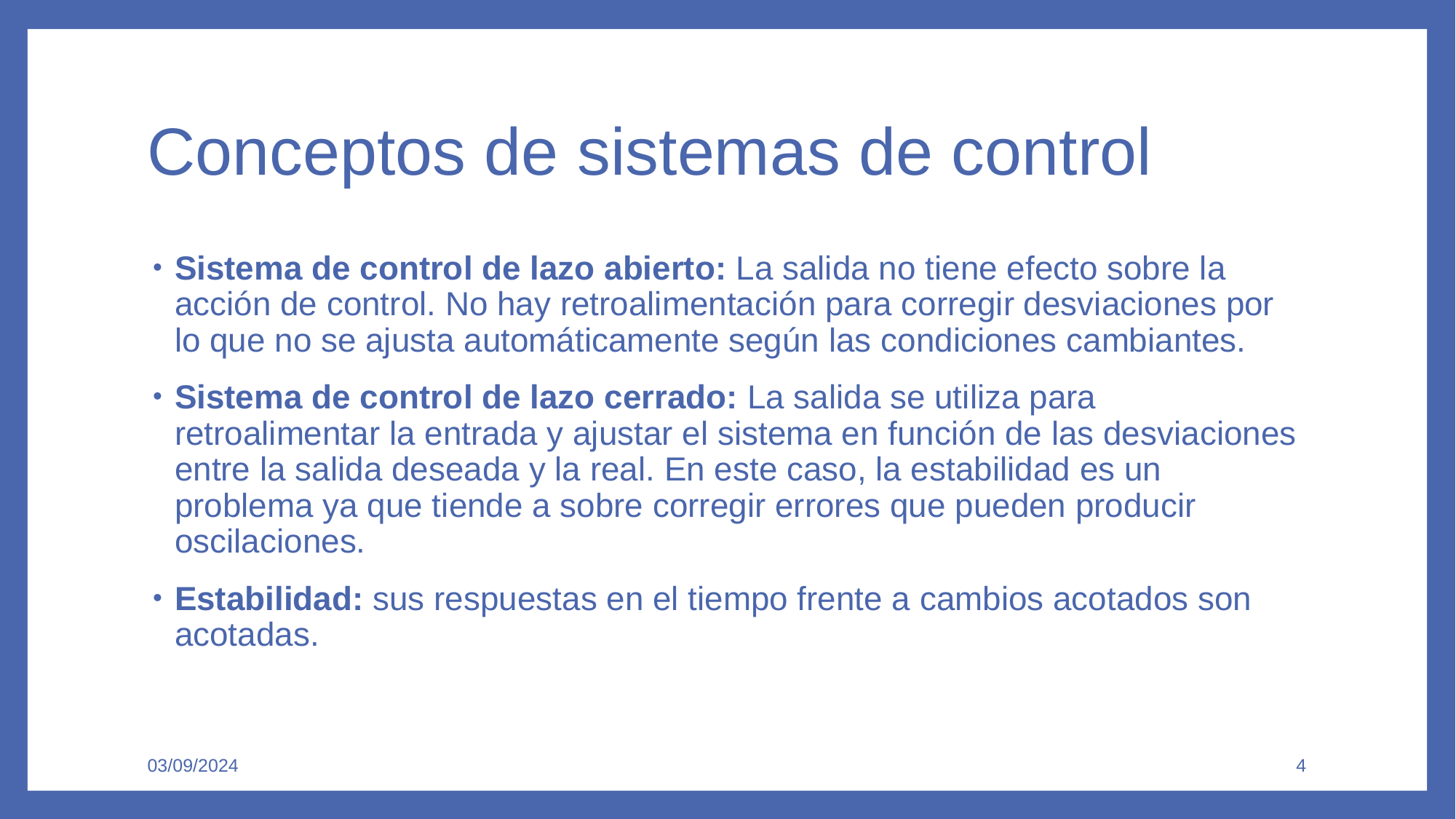

# Conceptos de sistemas de control
Sistema de control de lazo abierto: La salida no tiene efecto sobre la acción de control. No hay retroalimentación para corregir desviaciones por lo que no se ajusta automáticamente según las condiciones cambiantes.
Sistema de control de lazo cerrado: La salida se utiliza para retroalimentar la entrada y ajustar el sistema en función de las desviaciones entre la salida deseada y la real. En este caso, la estabilidad es un problema ya que tiende a sobre corregir errores que pueden producir oscilaciones.
Estabilidad: sus respuestas en el tiempo frente a cambios acotados son acotadas.
03/09/2024
4